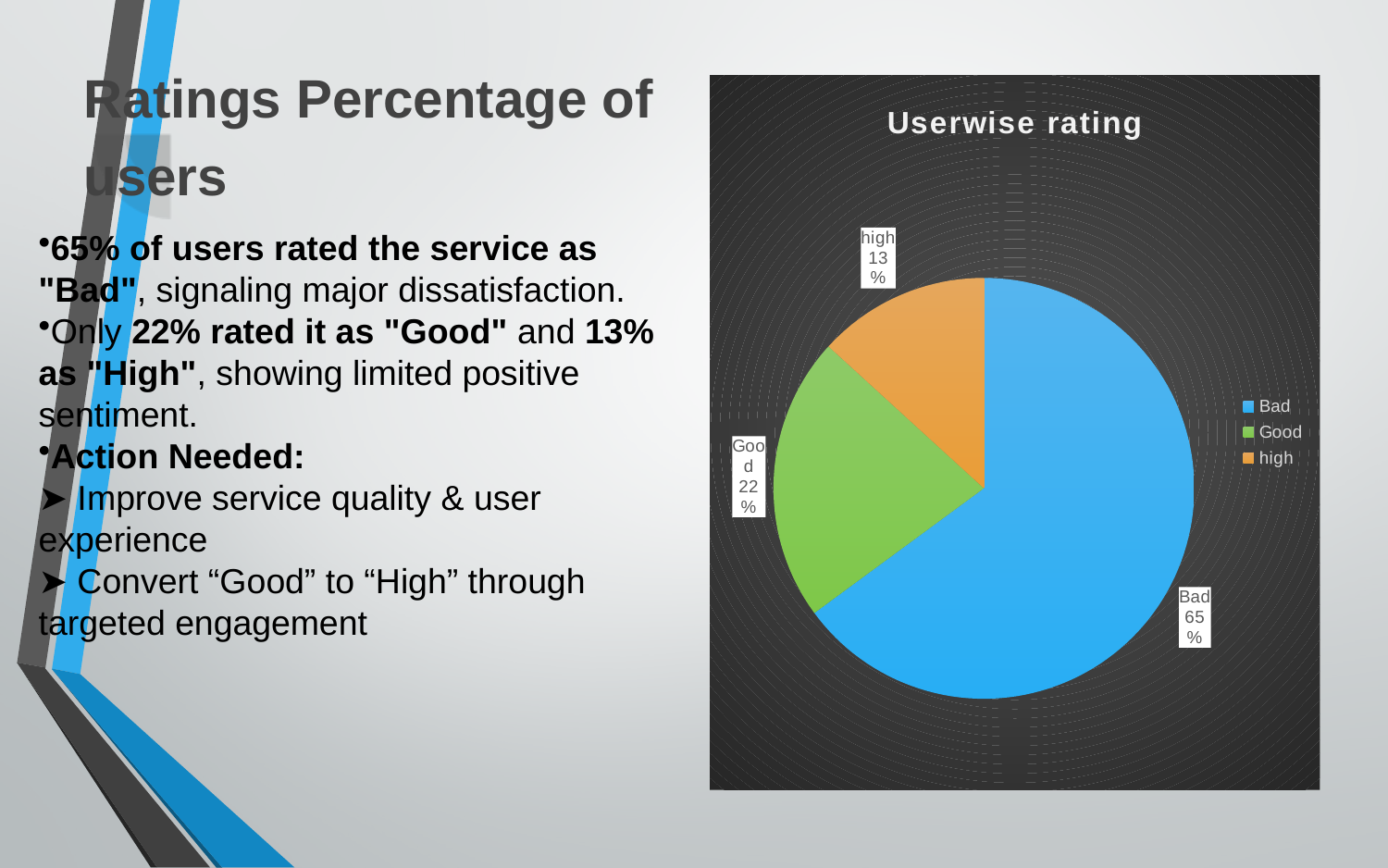

Ratings Percentage of users

### Chart: Userwise rating

| Category | Total |
|---|---|
| Bad | 18191.0 |
| Good | 6130.0 |
| high | 3706.0 |
65% of users rated the service as "Bad", signaling major dissatisfaction.
Only 22% rated it as "Good" and 13% as "High", showing limited positive sentiment.
Action Needed:
➤ Improve service quality & user experience
➤ Convert “Good” to “High” through targeted engagement